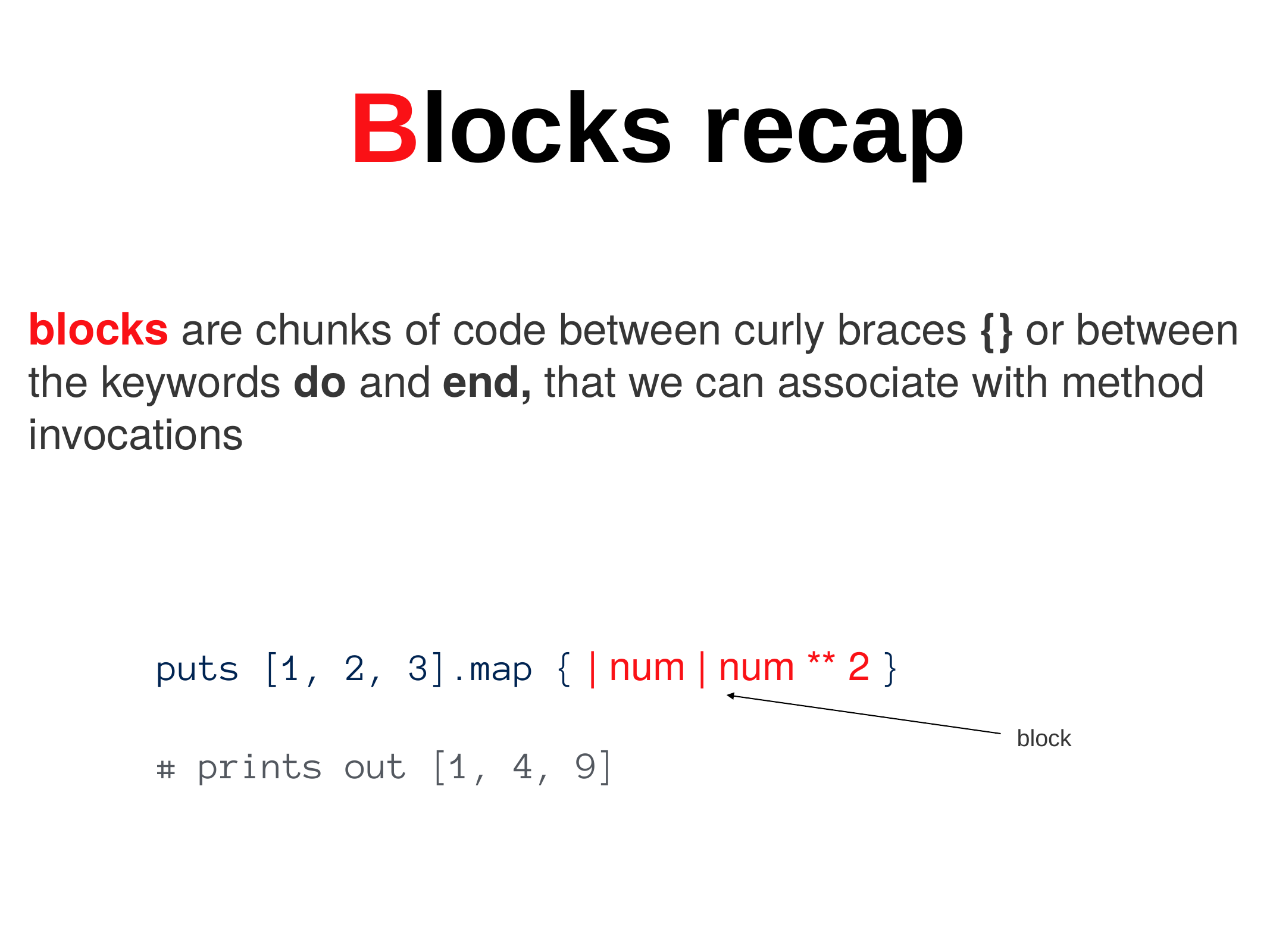

Blocks recap
blocks are chunks of code between curly braces {} or between the keywords do and end, that we can associate with method invocations
puts [1, 2, 3].map { | num | num ** 2 }

# prints out [1, 4, 9]

block